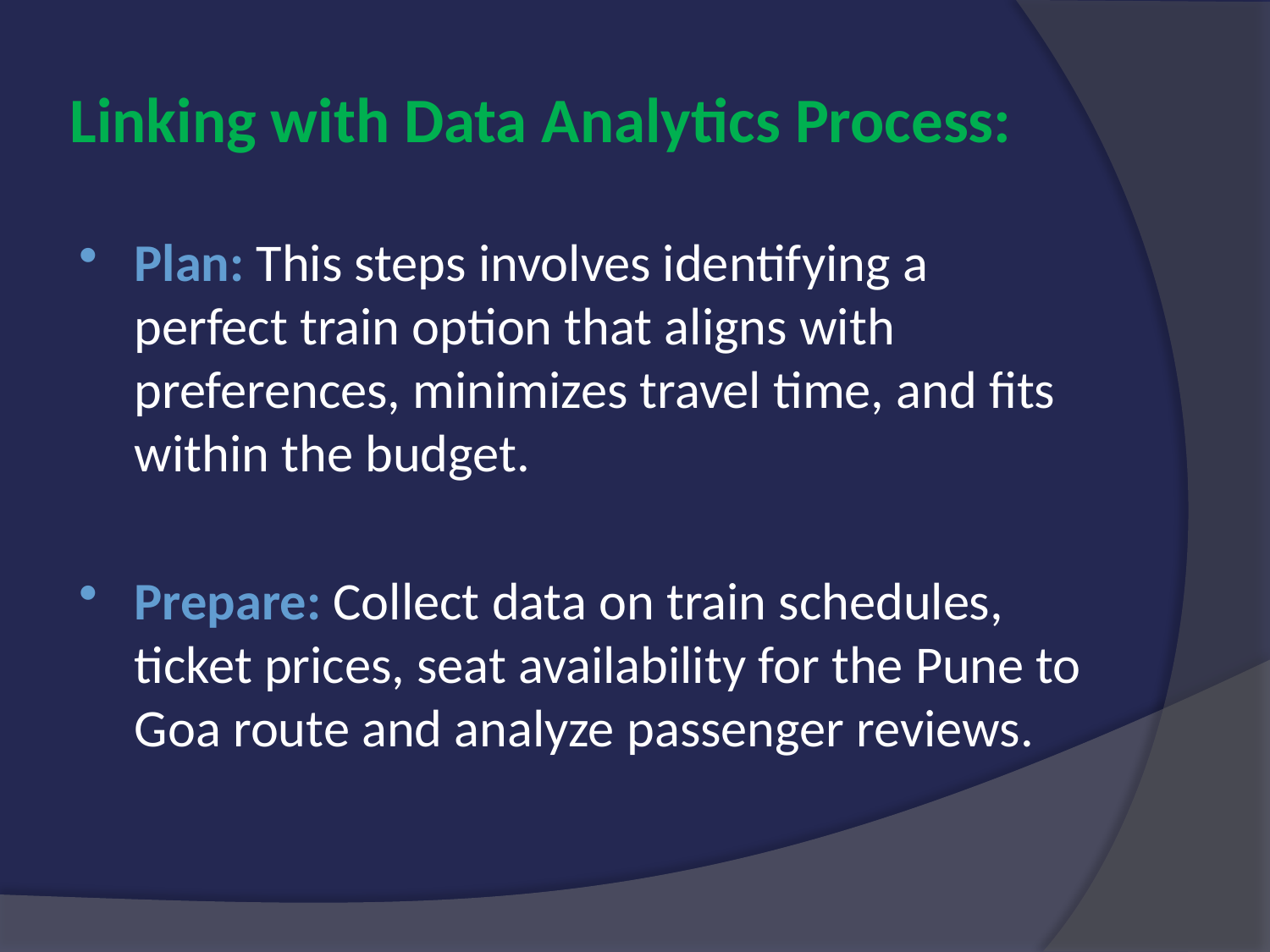

# Linking with Data Analytics Process:
Plan: This steps involves identifying a perfect train option that aligns with preferences, minimizes travel time, and fits within the budget.

Prepare: Collect data on train schedules, ticket prices, seat availability for the Pune to Goa route and analyze passenger reviews.